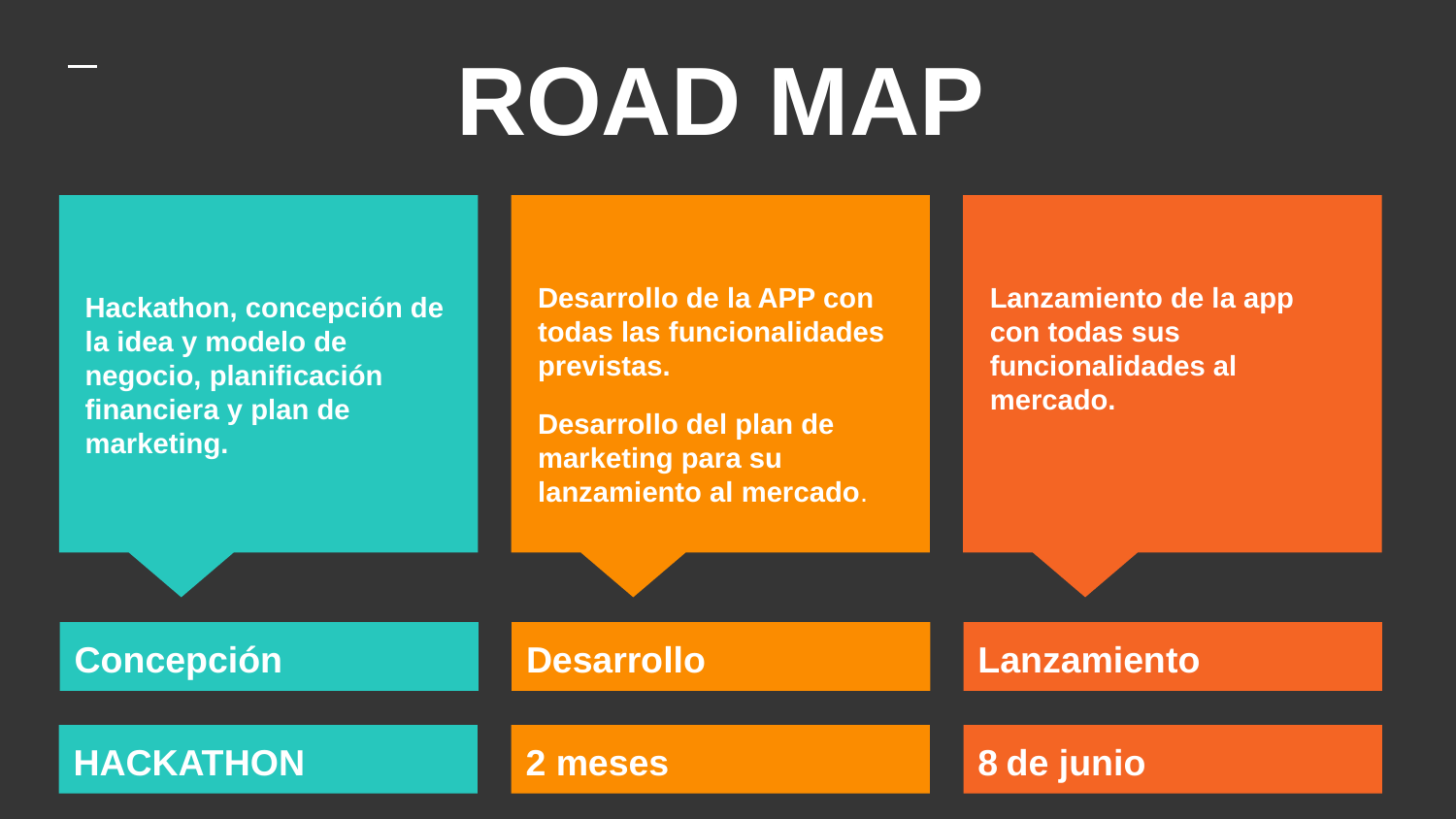

# ROAD MAP

Hackathon, concepción de la idea y modelo de negocio, planificación financiera y plan de marketing.

Desarrollo de la APP con todas las funcionalidades previstas.
Desarrollo del plan de marketing para su lanzamiento al mercado.

Lanzamiento de la app  con todas sus funcionalidades al mercado.

Concepción
Desarrollo
Lanzamiento
HACKATHON
2 meses
8 de junio